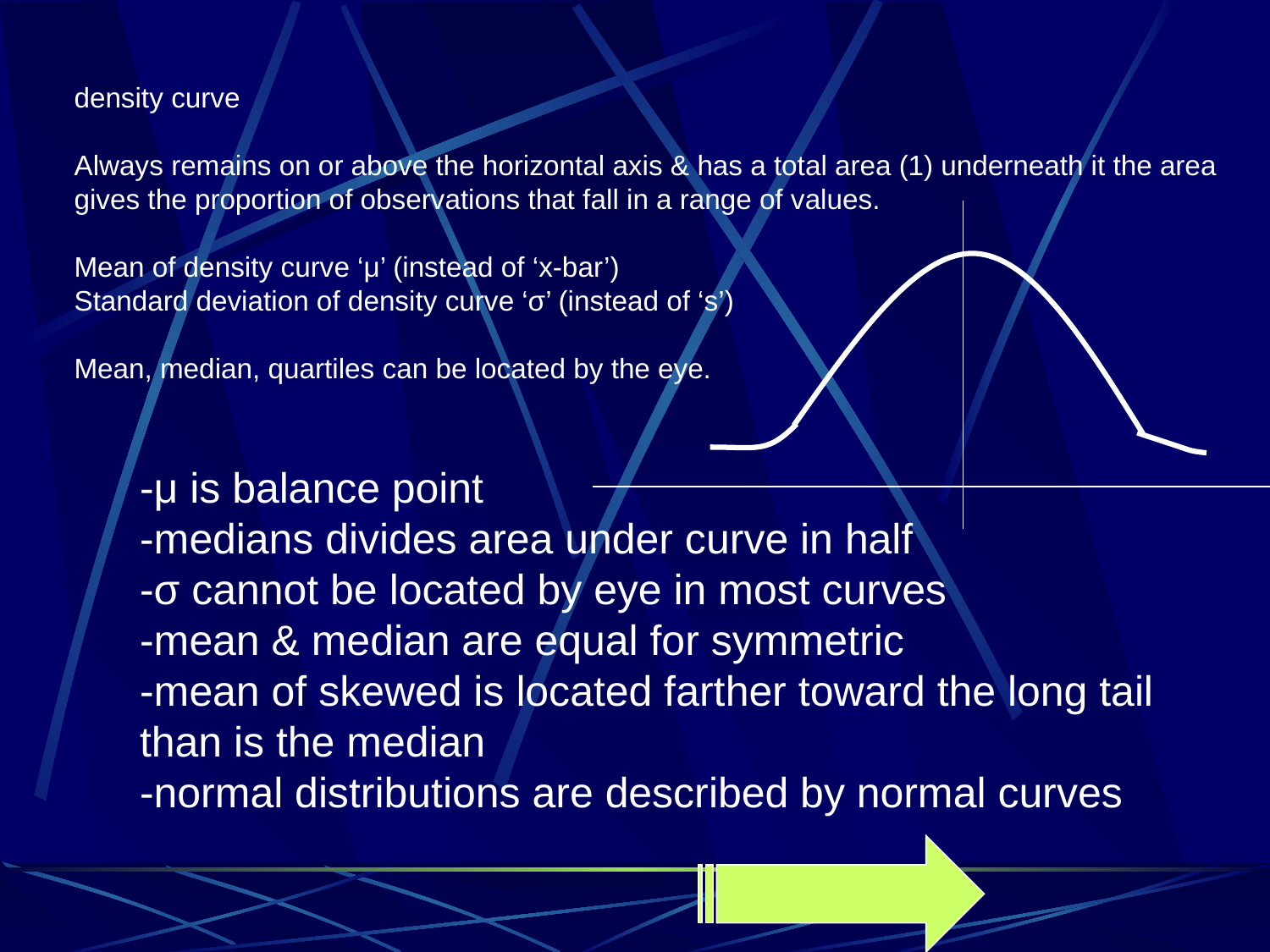

density curve

Always remains on or above the horizontal axis & has a total area (1) underneath it the area gives the proportion of observations that fall in a range of values.

Mean of density curve ‘μ’ (instead of ‘x-bar’)
Standard deviation of density curve ‘σ’ (instead of ‘s’)

Mean, median, quartiles can be located by the eye.

-μ is balance point
-medians divides area under curve in half
-σ cannot be located by eye in most curves
-mean & median are equal for symmetric
-mean of skewed is located farther toward the long tail than is the median
-normal distributions are described by normal curves